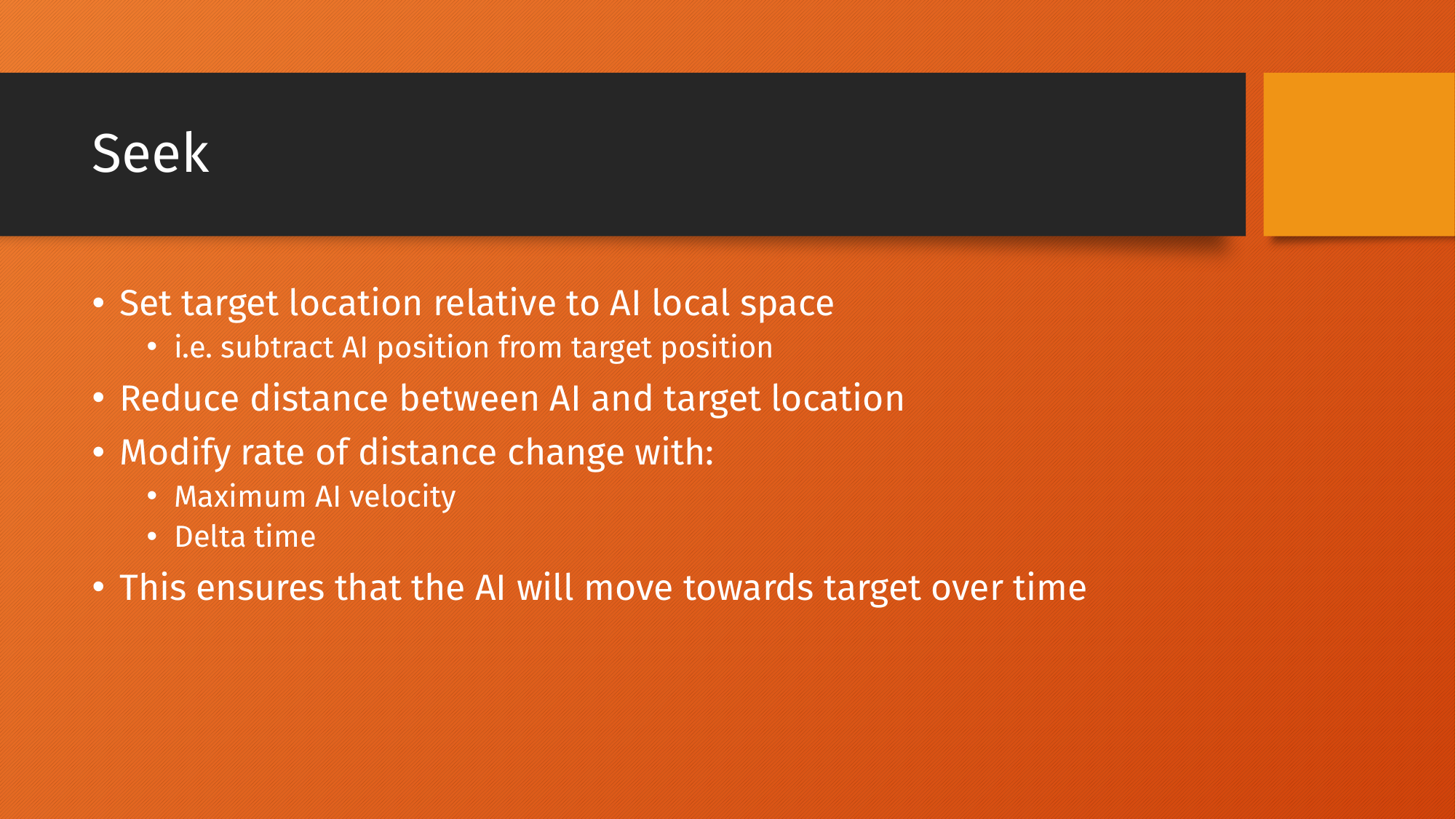

# Seek
Set target location relative to AI local space
i.e. subtract AI position from target position
Reduce distance between AI and target location
Modify rate of distance change with:
Maximum AI velocity
Delta time
This ensures that the AI will move towards target over time